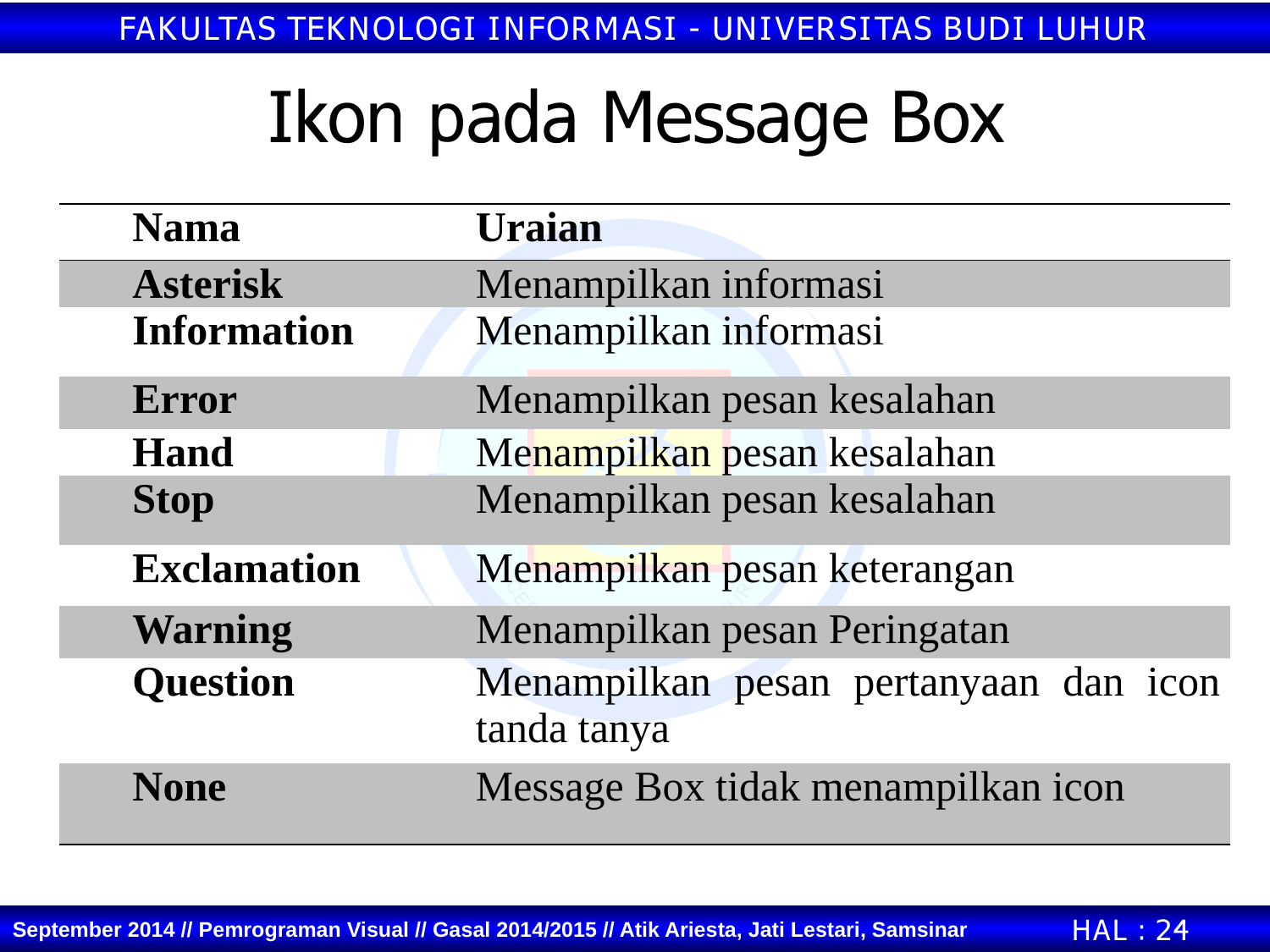

# Ikon pada Message Box
| Nama | Uraian |
| --- | --- |
| Asterisk | Menampilkan informasi |
| Information | Menampilkan informasi |
| Error | Menampilkan pesan kesalahan |
| Hand | Menampilkan pesan kesalahan |
| Stop | Menampilkan pesan kesalahan |
| Exclamation | Menampilkan pesan keterangan |
| Warning | Menampilkan pesan Peringatan |
| Question | Menampilkan pesan pertanyaan dan icon tanda tanya |
| None | Message Box tidak menampilkan icon |